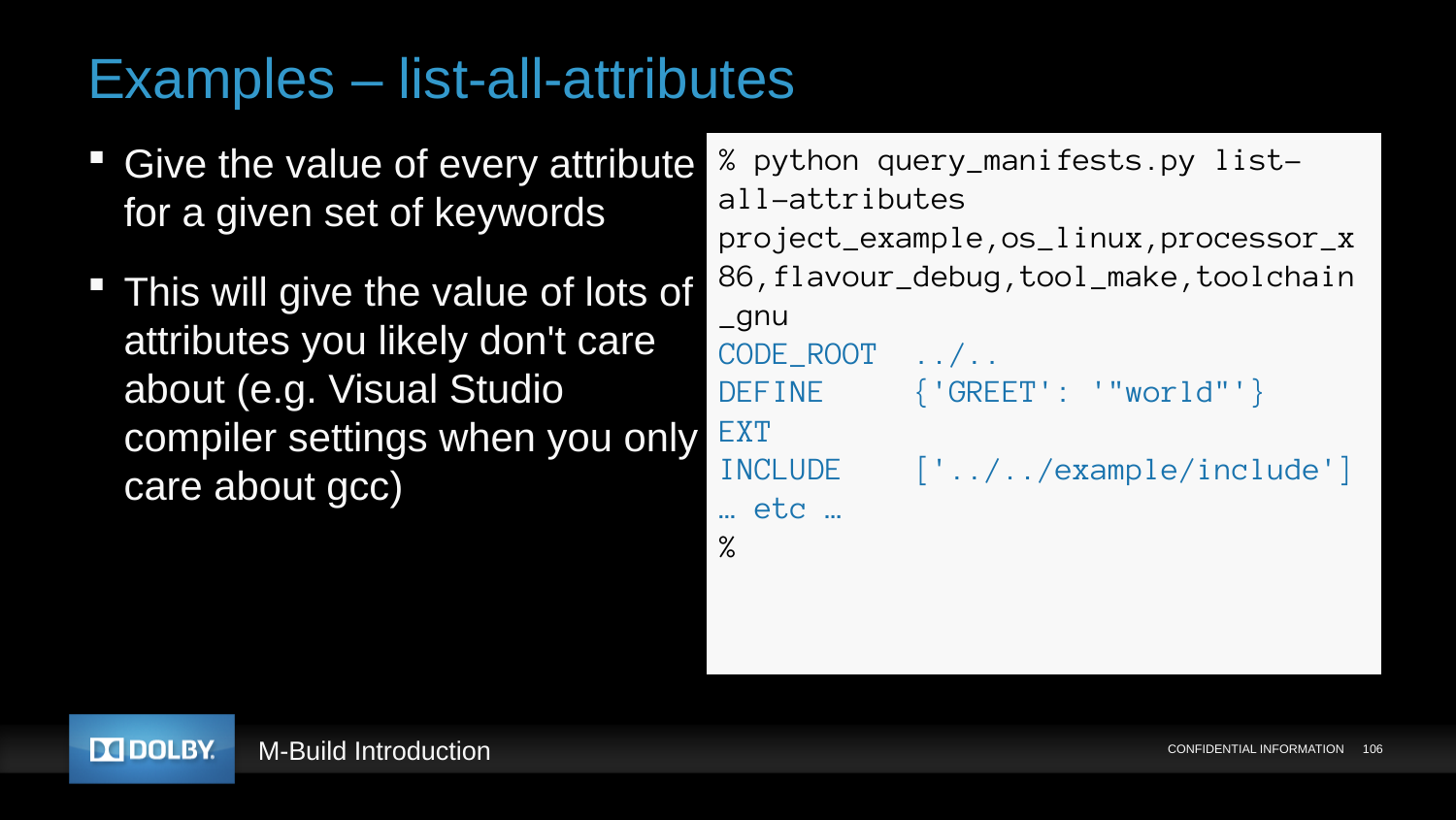

# Examples – list-all-attributes
Give the value of every attribute for a given set of keywords
This will give the value of lots of attributes you likely don't care about (e.g. Visual Studio compiler settings when you only care about gcc)
% python query_manifests.py list-all-attributes project_example,os_linux,processor_x86,flavour_debug,tool_make,toolchain_gnu
CODE_ROOT  ../..
DEFINE     {'GREET': '"world"'}
EXT
INCLUDE    ['../../example/include']
… etc …
%
CONFIDENTIAL INFORMATION
106